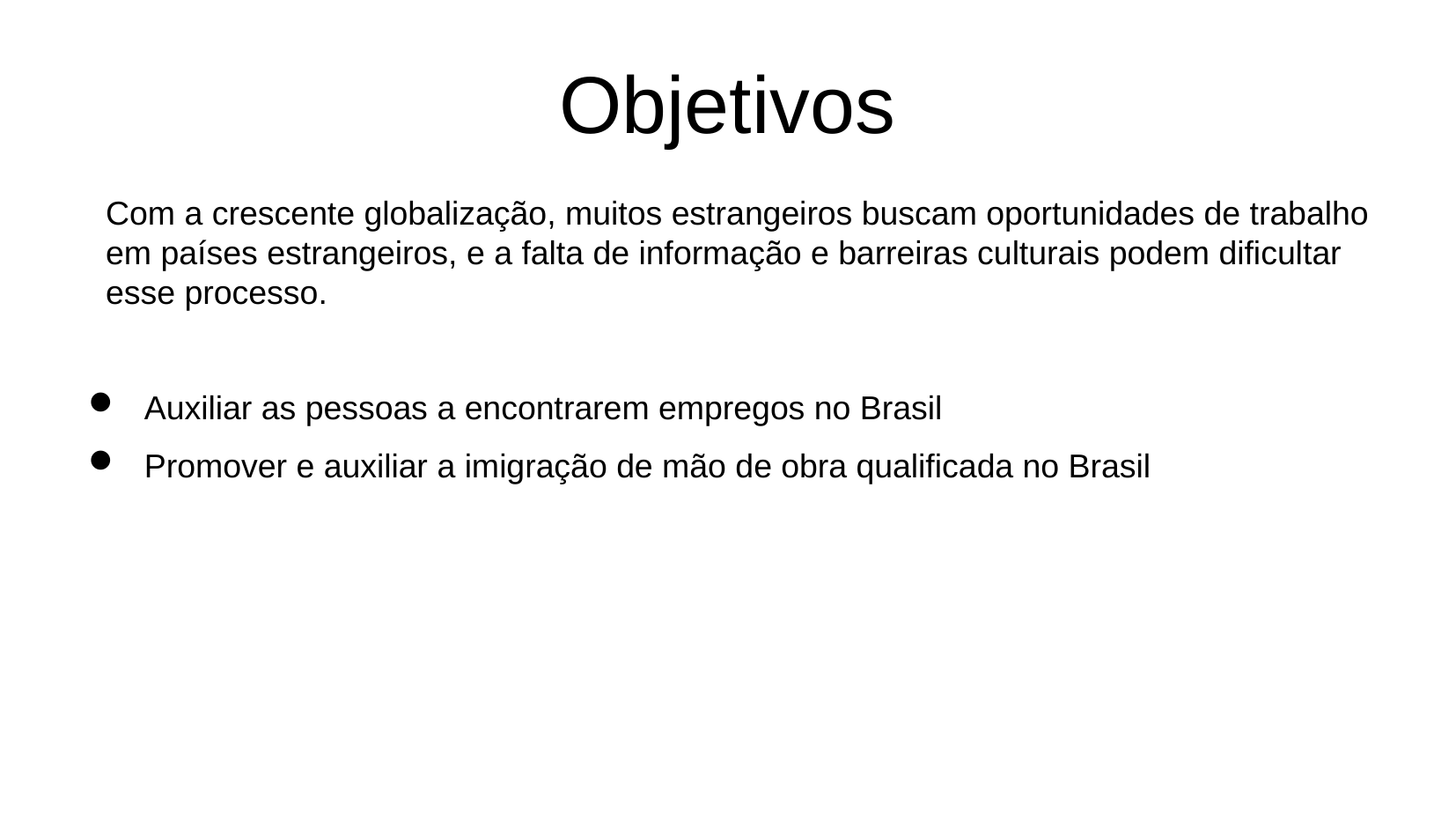

# Objetivos
Com a crescente globalização, muitos estrangeiros buscam oportunidades de trabalho em países estrangeiros, e a falta de informação e barreiras culturais podem dificultar esse processo.

 Auxiliar as pessoas a encontrarem empregos no Brasil
 Promover e auxiliar a imigração de mão de obra qualificada no Brasil